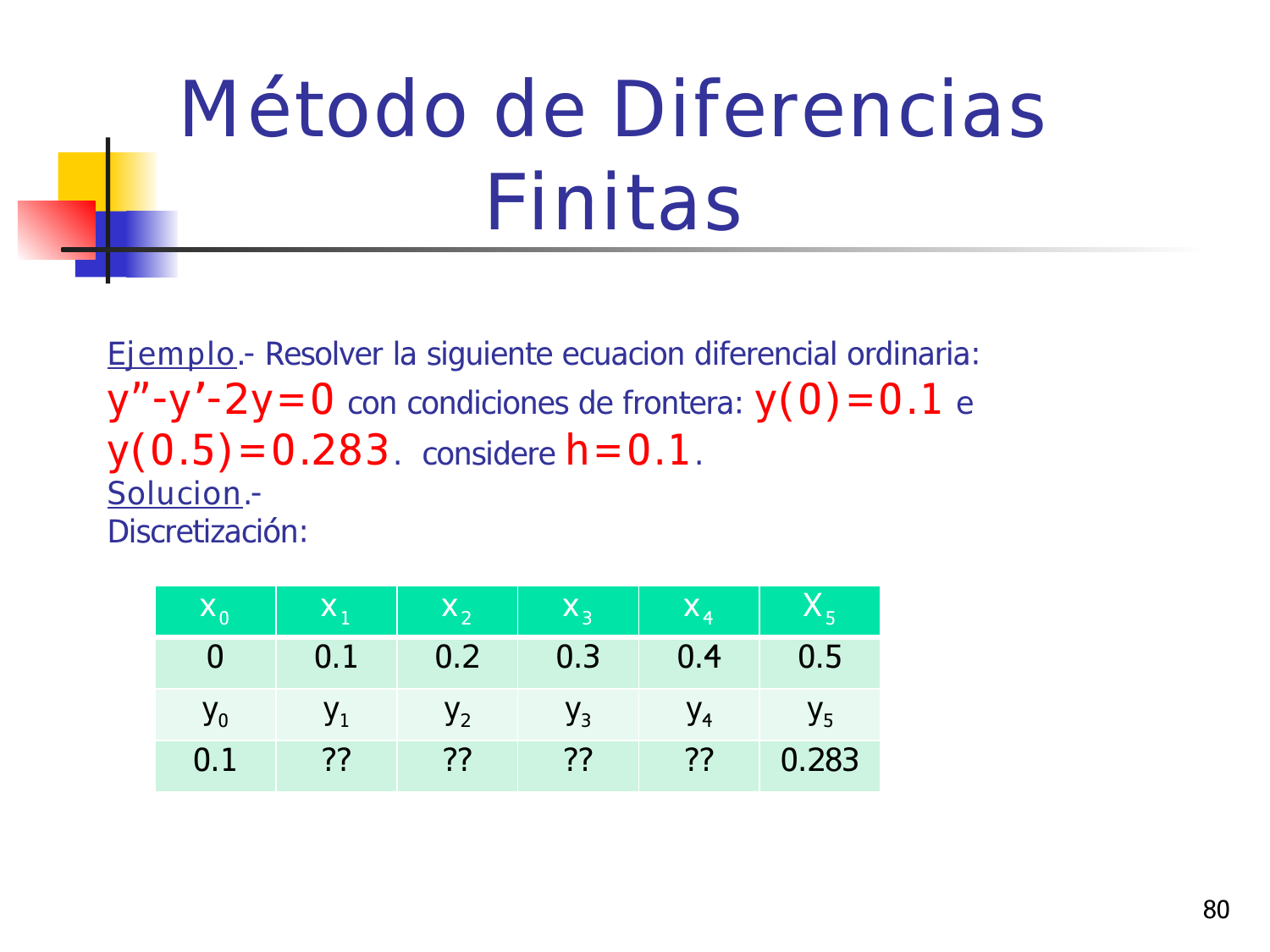

# Método de Diferencias Finitas
Ejemplo.- Resolver la siguiente ecuacion diferencial ordinaria:
y”-y’-2y=0 con condiciones de frontera: y(0)=0.1 e y(0.5)=0.283.  considere h=0.1.
Solucion.-
Discretización:
| x0 | x1 | x2 | x3 | x4 | X5 |
| --- | --- | --- | --- | --- | --- |
| 0 | 0.1 | 0.2 | 0.3 | 0.4 | 0.5 |
| y0 | y1 | y2 | y3 | y4 | y5 |
| 0.1 | ?? | ?? | ?? | ?? | 0.283 |
80